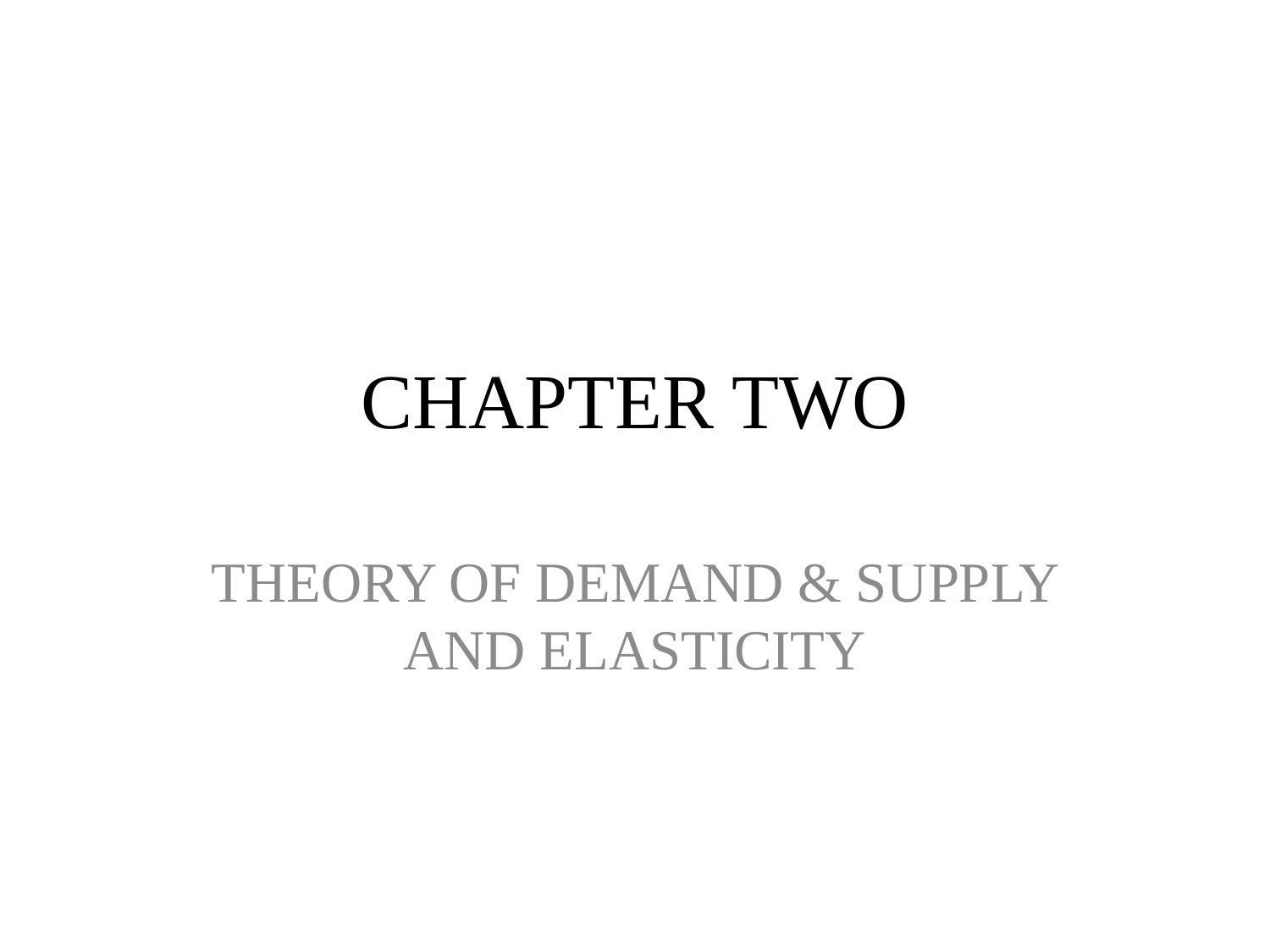

# CHAPTER TWO
THEORY OF DEMAND & SUPPLY AND ELASTICITY